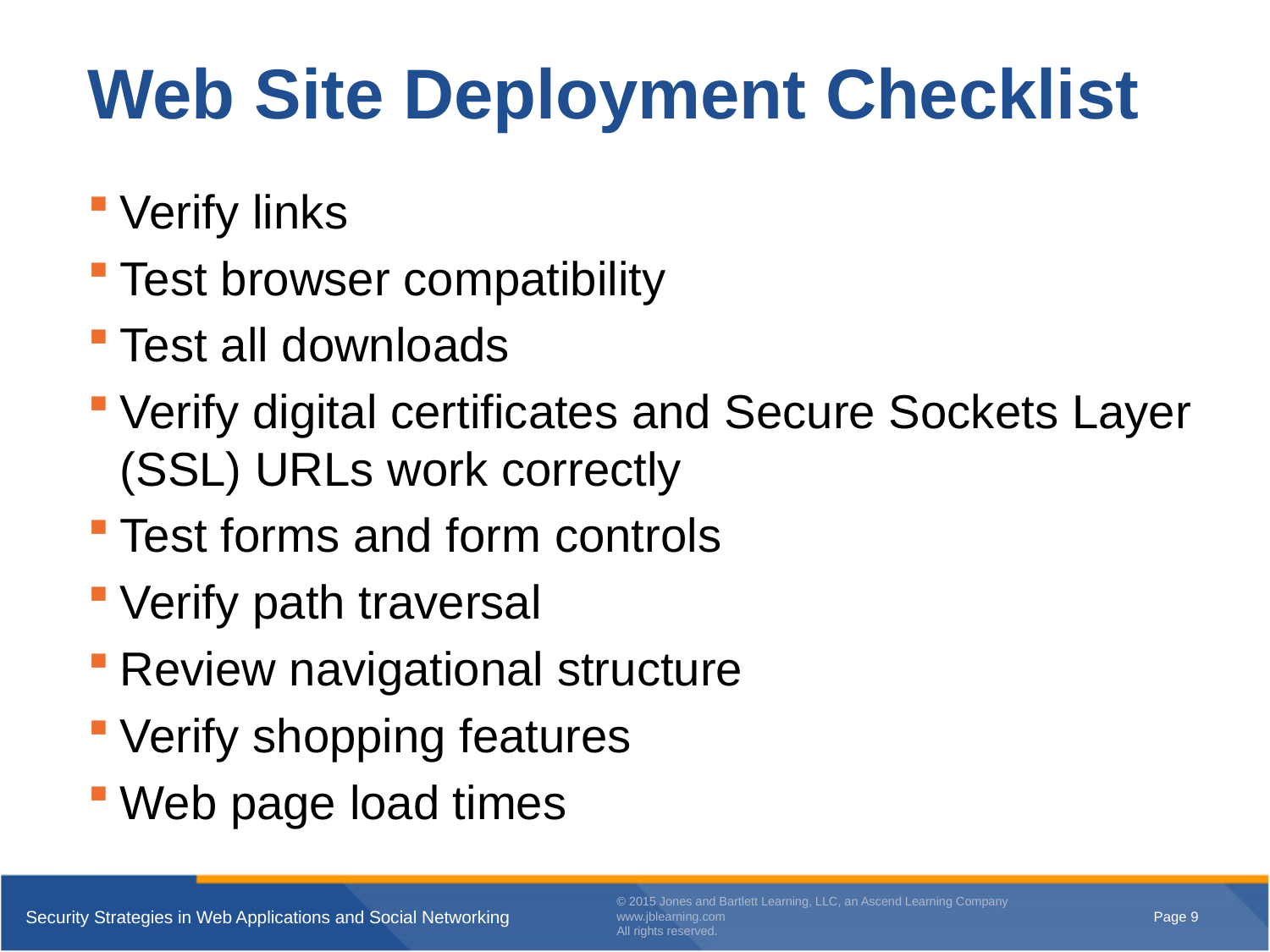

# Web Site Deployment Checklist
Verify links
Test browser compatibility
Test all downloads
Verify digital certificates and Secure Sockets Layer (SSL) URLs work correctly
Test forms and form controls
Verify path traversal
Review navigational structure
Verify shopping features
Web page load times